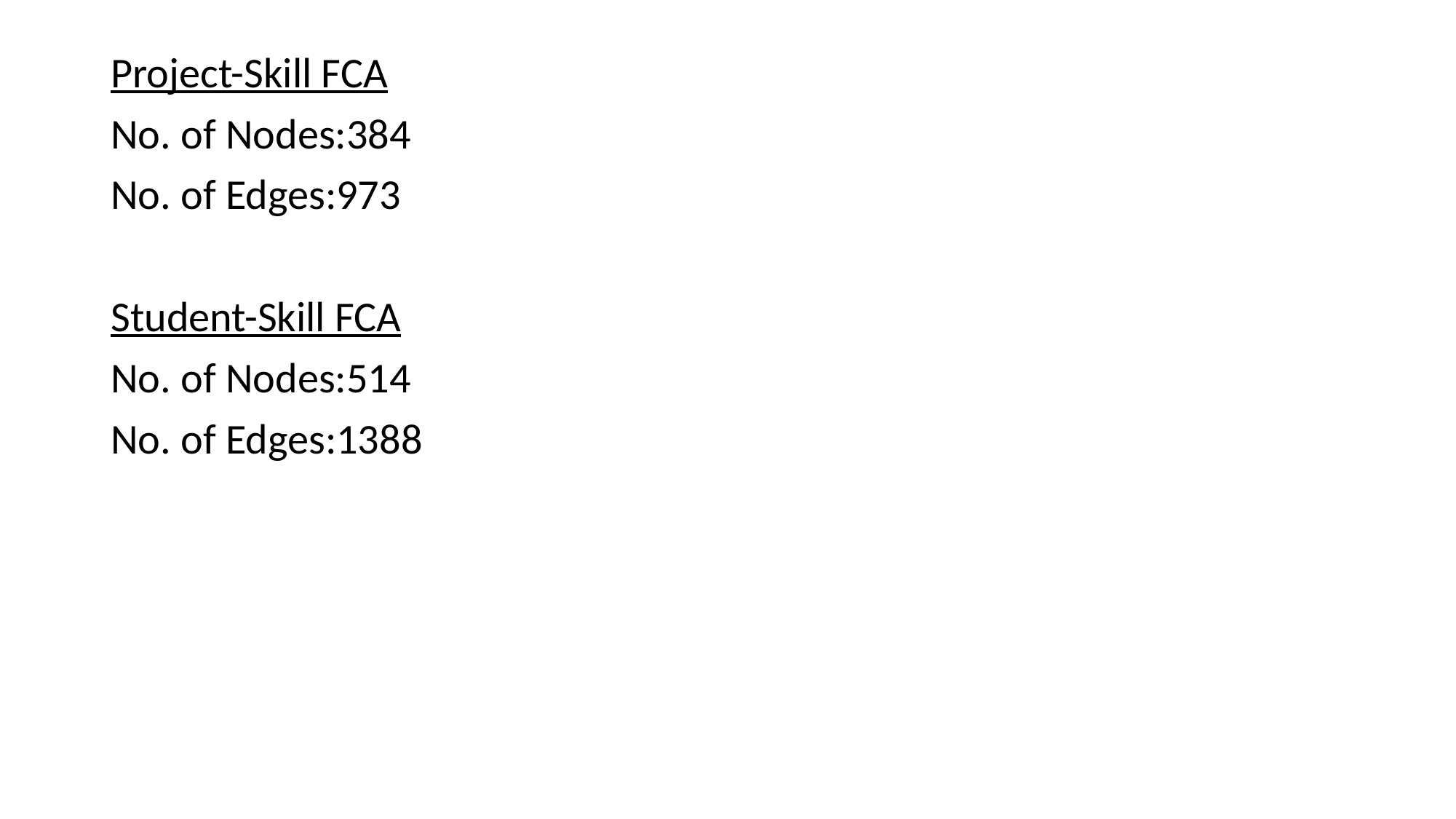

Project-Skill FCA
No. of Nodes:384
No. of Edges:973

Student-Skill FCA
No. of Nodes:514
No. of Edges:1388